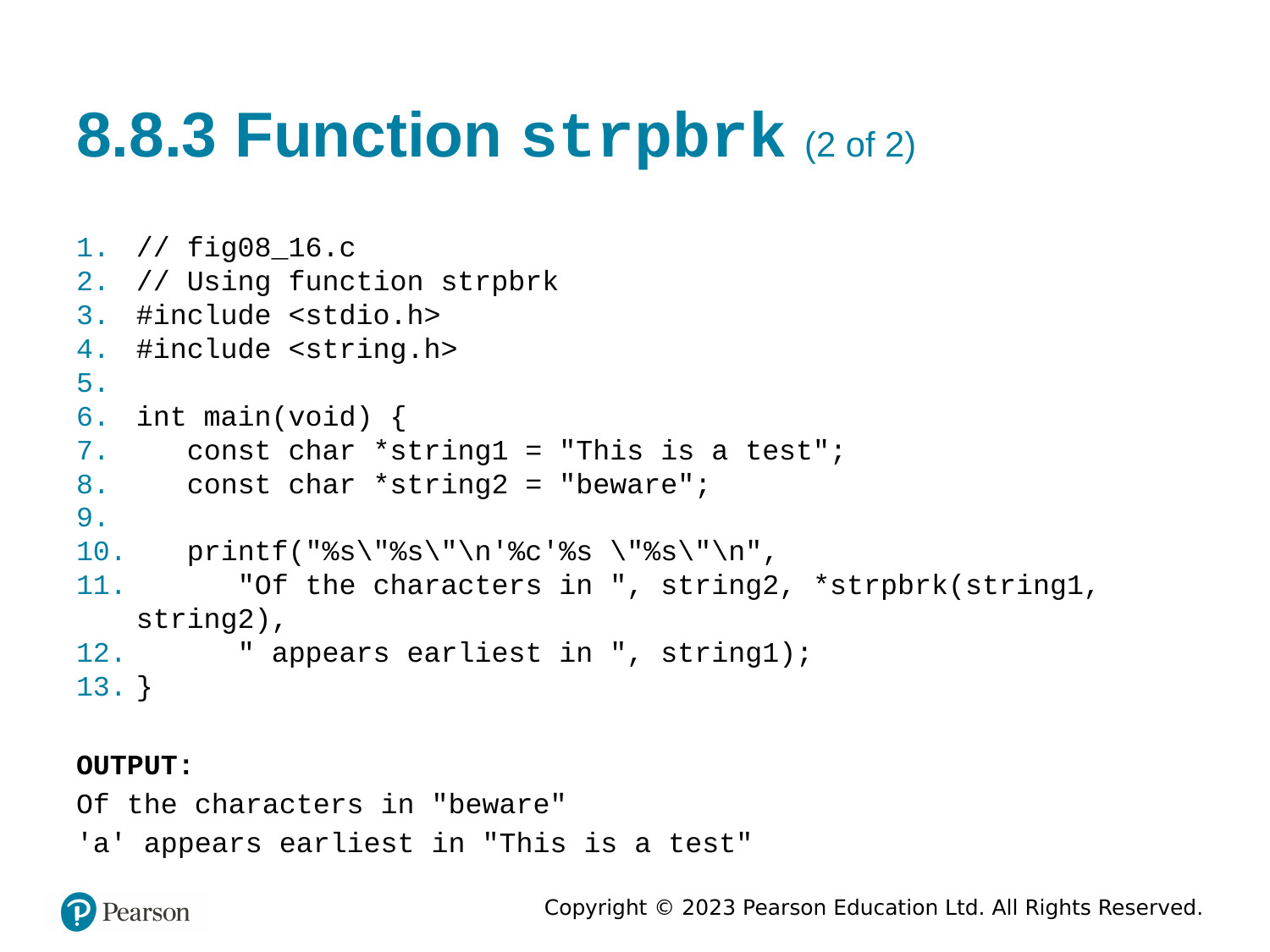

# 8.8.3 Function strpbrk (2 of 2)
// fig08_16.c
// Using function strpbrk
#include <stdio.h>
#include <string.h>

int main(void) {
   const char *string1 = "This is a test";
   const char *string2 = "beware";

   printf("%s\"%s\"\n'%c'%s \"%s\"\n",
      "Of the characters in ", string2, *strpbrk(string1, string2),
      " appears earliest in ", string1);
}
OUTPUT:
Of the characters in "beware"
'a' appears earliest in "This is a test"